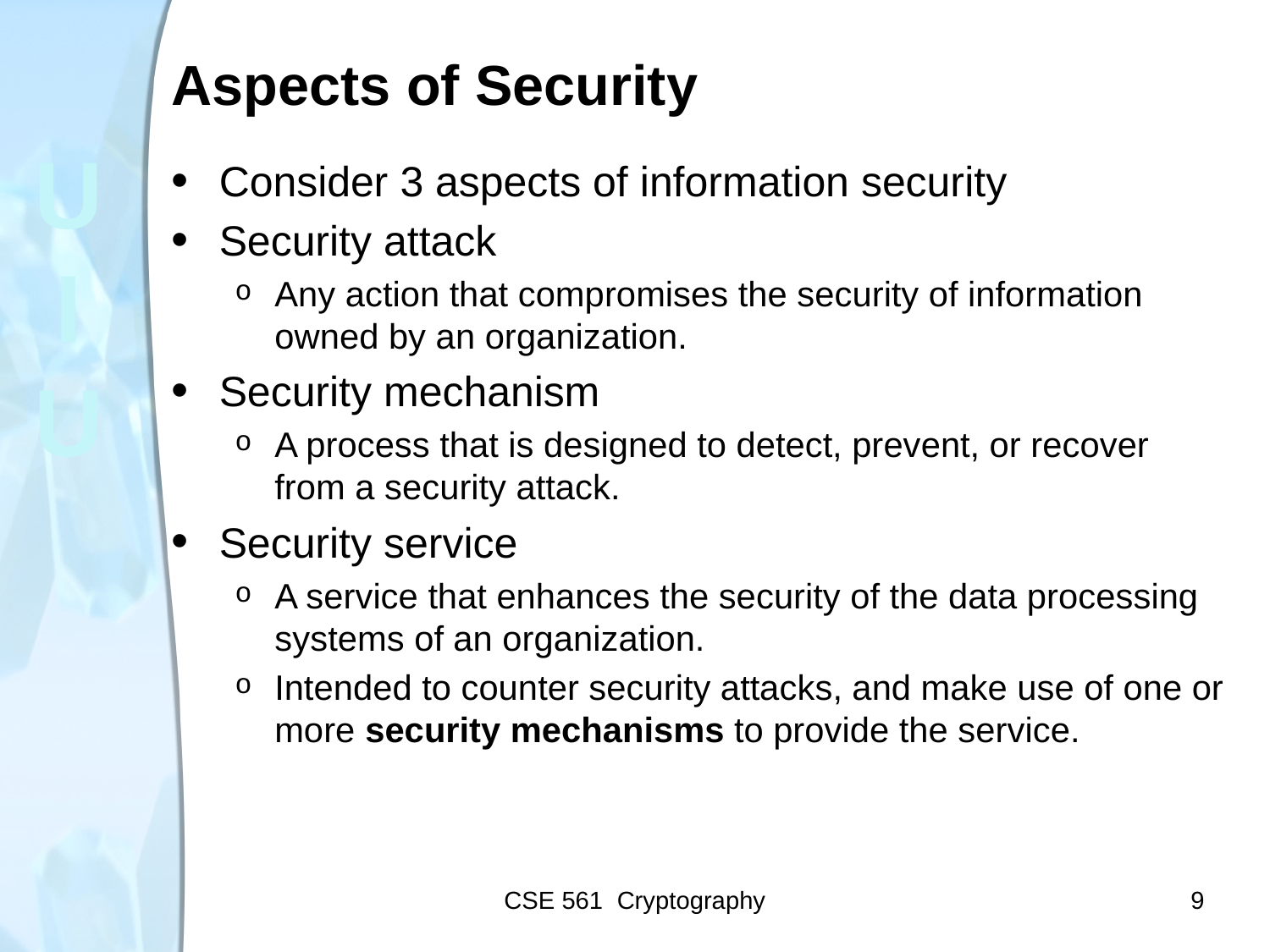

# Aspects of Security
Consider 3 aspects of information security
Security attack
Any action that compromises the security of information owned by an organization.
Security mechanism
A process that is designed to detect, prevent, or recover from a security attack.
Security service
A service that enhances the security of the data processing systems of an organization.
Intended to counter security attacks, and make use of one or more security mechanisms to provide the service.
CSE 561  Cryptography
9